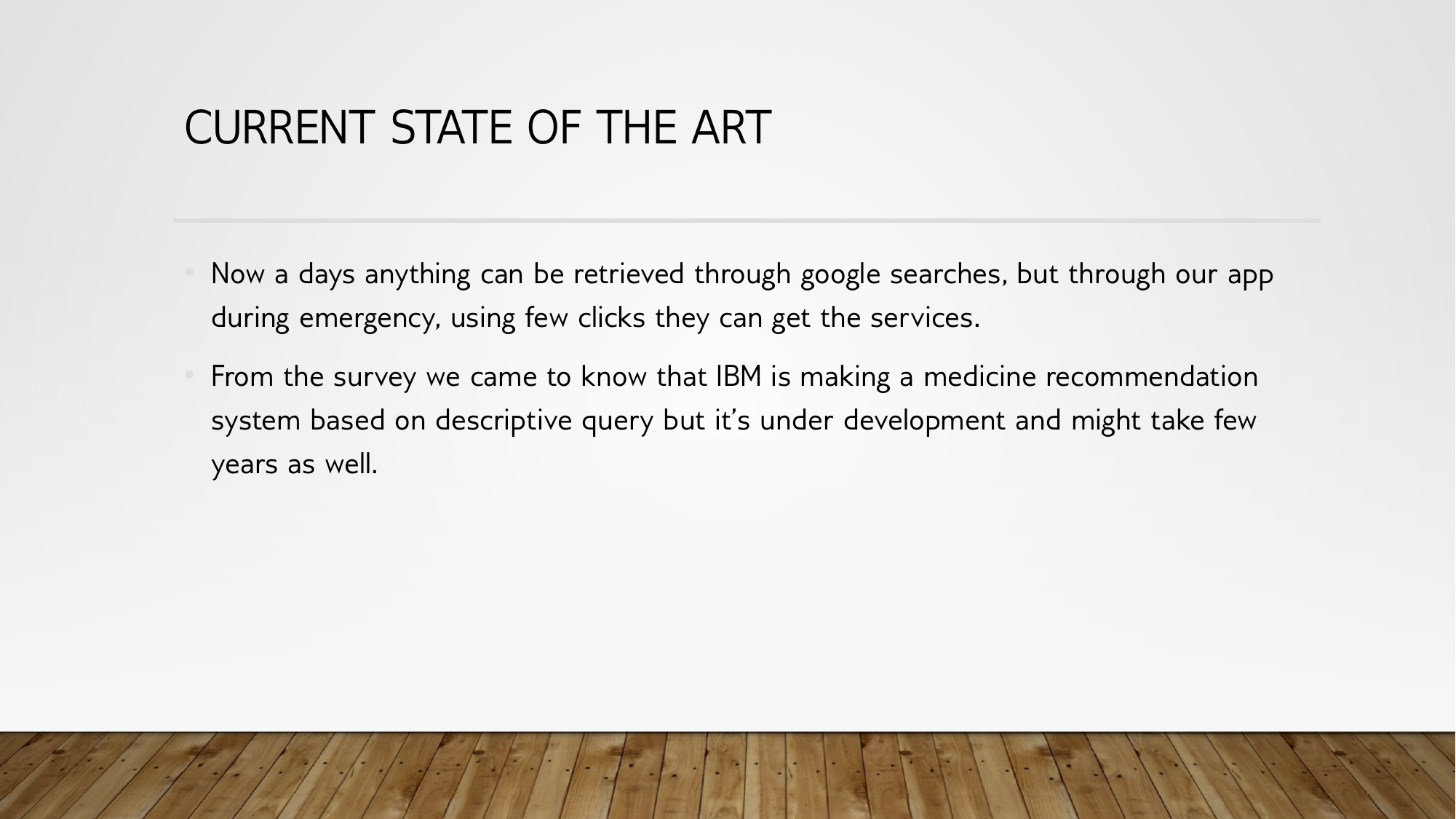

# Current State of the art
Now a days anything can be retrieved through google searches, but through our app during emergency, using few clicks they can get the services.
From the survey we came to know that IBM is making a medicine recommendation system based on descriptive query but it’s under development and might take few years as well.